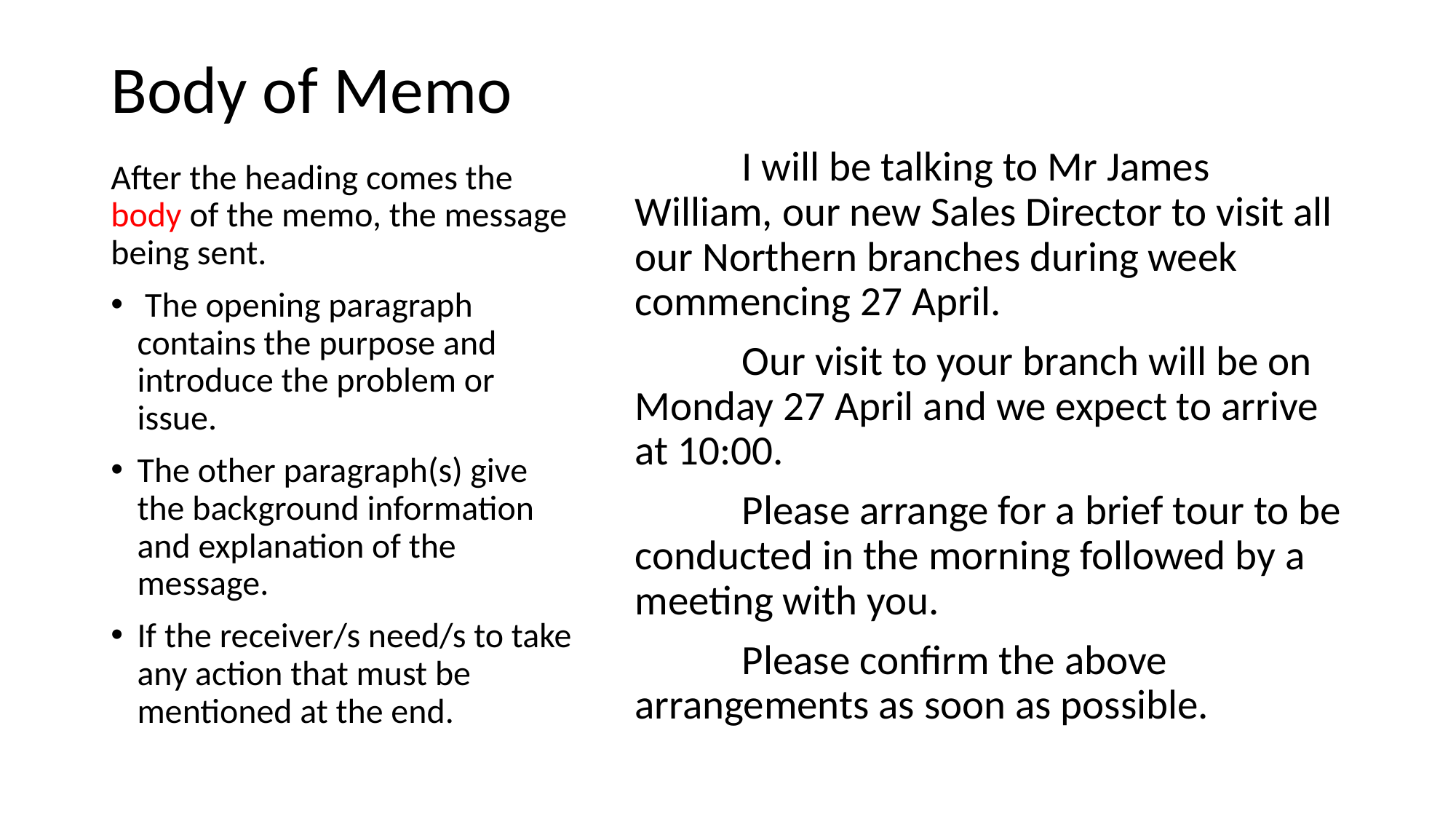

# Body of Memo
	I will be talking to Mr James William, our new Sales Director to visit all our Northern branches during week commencing 27 April.
	Our visit to your branch will be on Monday 27 April and we expect to arrive at 10:00.
	Please arrange for a brief tour to be conducted in the morning followed by a meeting with you.
	Please confirm the above arrangements as soon as possible.

After the heading comes the body of the memo, the message being sent.
 The opening paragraph contains the purpose and introduce the problem or issue.
The other paragraph(s) give the background information and explanation of the message.
If the receiver/s need/s to take any action that must be mentioned at the end.